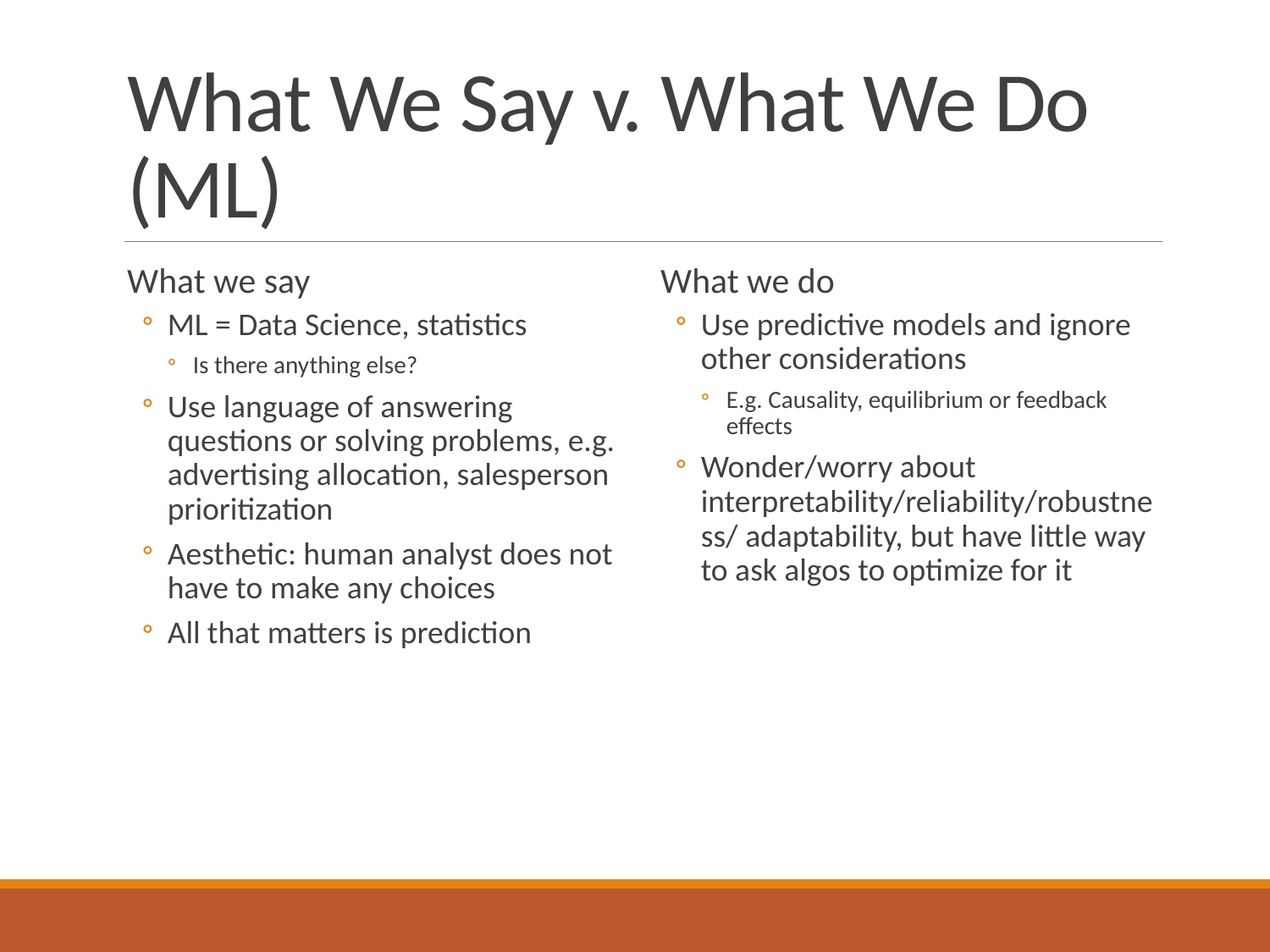

# What We Say v. What We Do (ML)
What we say
ML = Data Science, statistics
Is there anything else?
Use language of answering questions or solving problems, e.g. advertising allocation, salesperson prioritization
Aesthetic: human analyst does not have to make any choices
All that matters is prediction

What we do
Use predictive models and ignore other considerations
E.g. Causality, equilibrium or feedback effects
Wonder/worry about interpretability/reliability/robustness/ adaptability, but have little way to ask algos to optimize for it